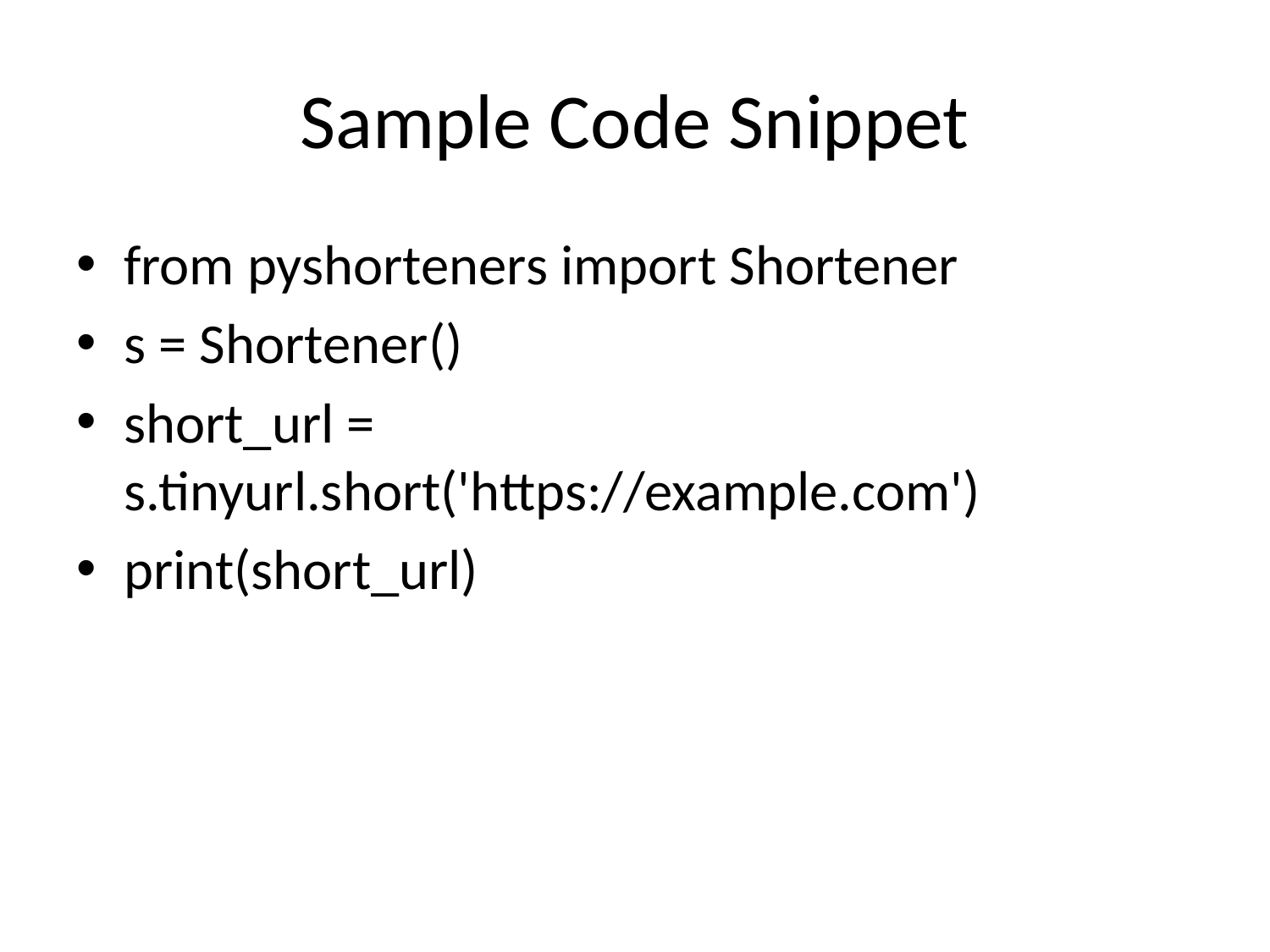

# Sample Code Snippet
from pyshorteners import Shortener
s = Shortener()
short_url = s.tinyurl.short('https://example.com')
print(short_url)